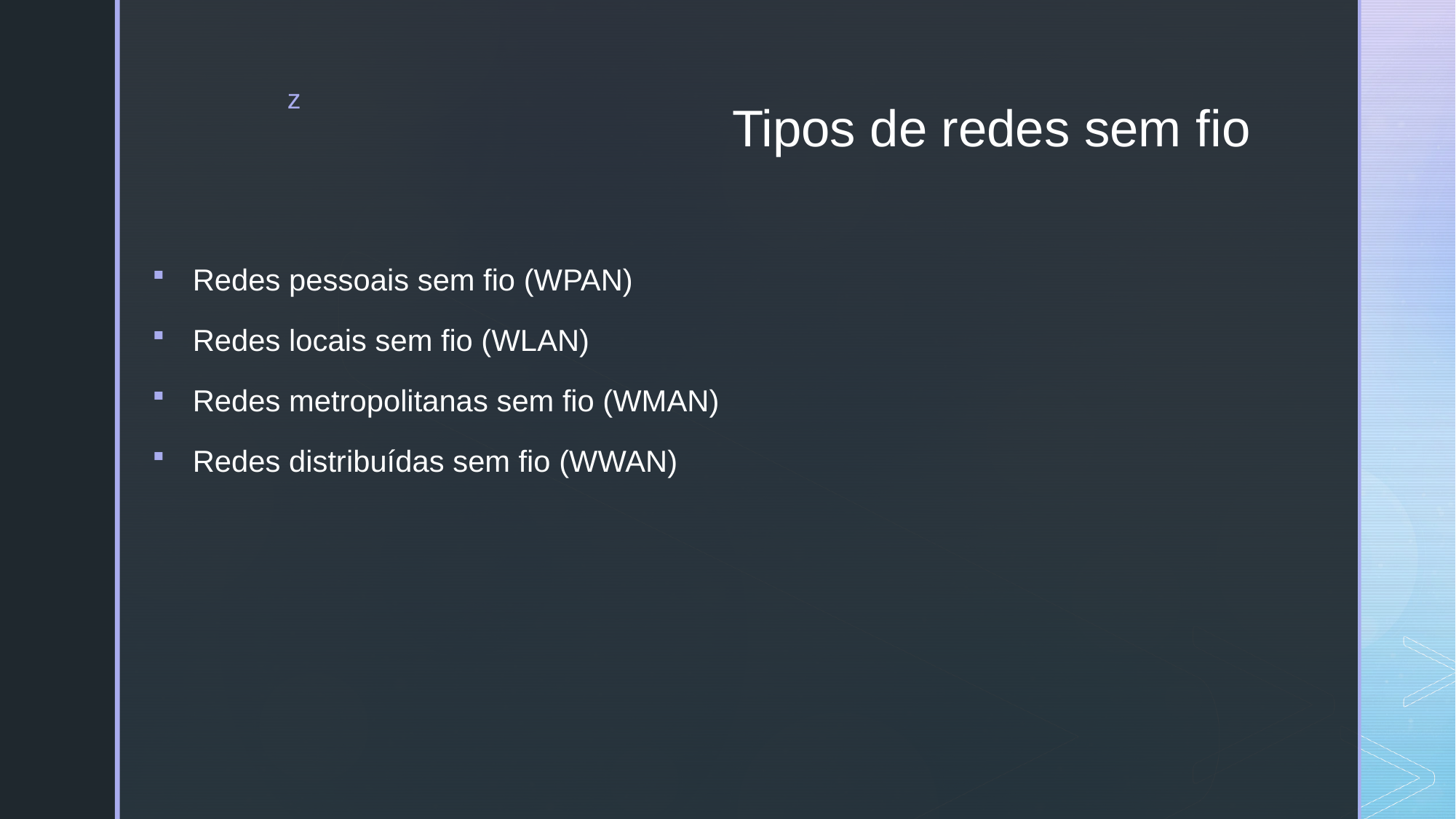

# Tipos de redes sem fio
Redes pessoais sem fio (WPAN)
Redes locais sem fio (WLAN)
Redes metropolitanas sem fio (WMAN)
Redes distribuídas sem fio (WWAN)